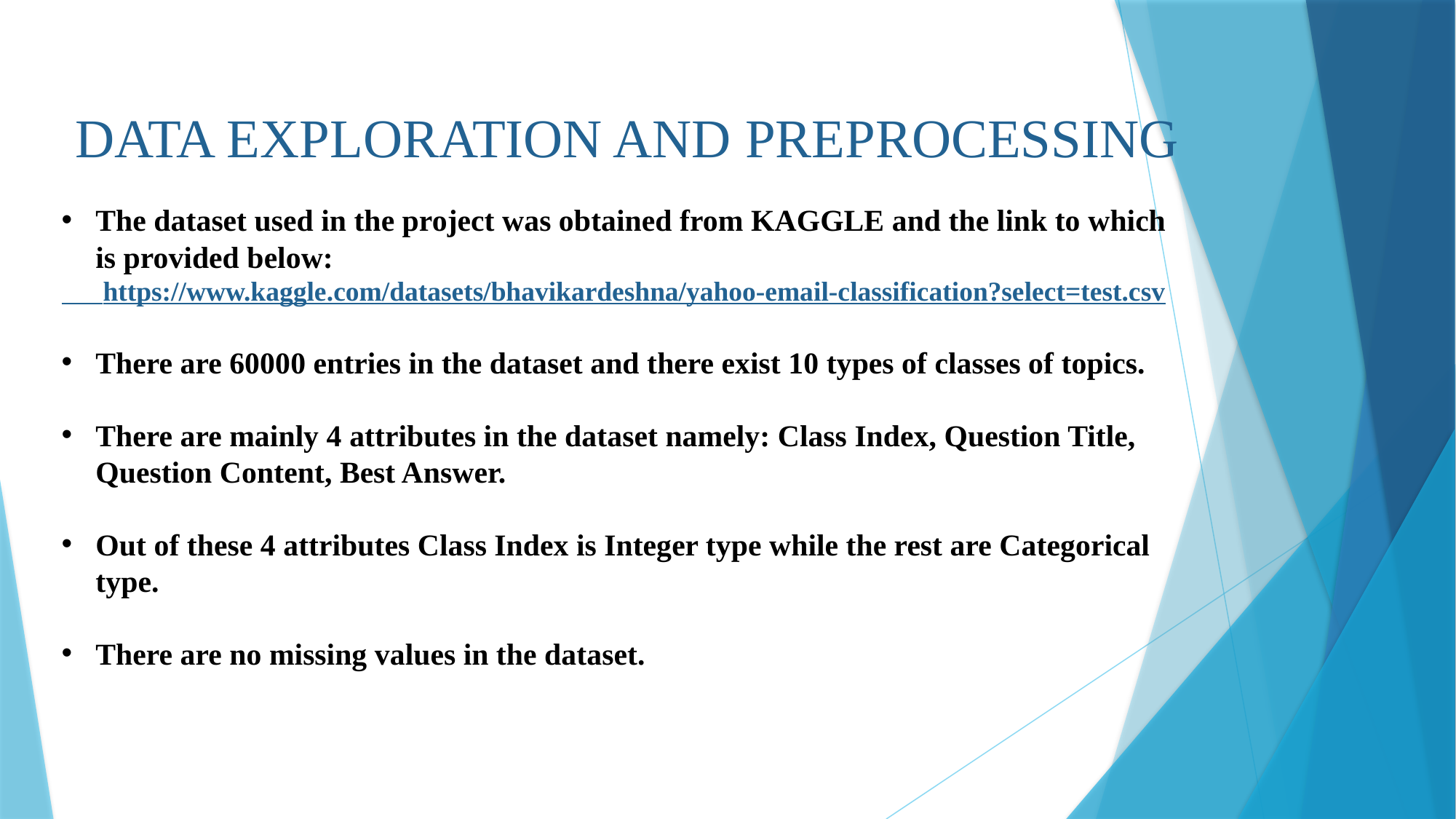

DATA EXPLORATION AND PREPROCESSING

The dataset used in the project was obtained from KAGGLE and the link to which is provided below:
      https://www.kaggle.com/datasets/bhavikardeshna/yahoo-email-classification?select=test.csv

There are 60000 entries in the dataset and there exist 10 types of classes of topics.

There are mainly 4 attributes in the dataset namely: Class Index, Question Title, Question Content, Best Answer.

Out of these 4 attributes Class Index is Integer type while the rest are Categorical type.

There are no missing values in the dataset.